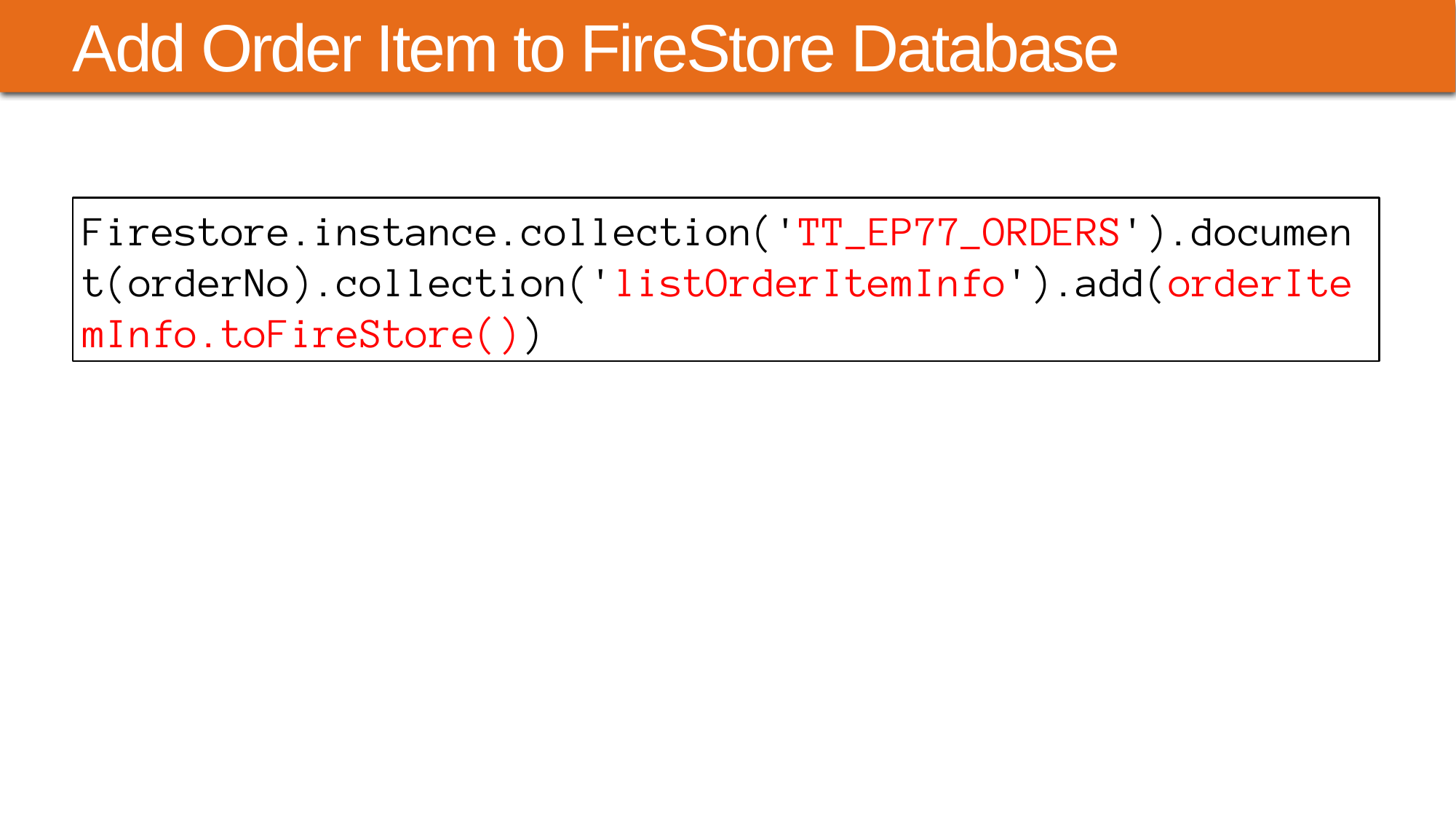

# Add Order Item to FireStore Database
Firestore.instance.collection('TT_EP77_ORDERS').document(orderNo).collection('listOrderItemInfo').add(orderItemInfo.toFireStore())